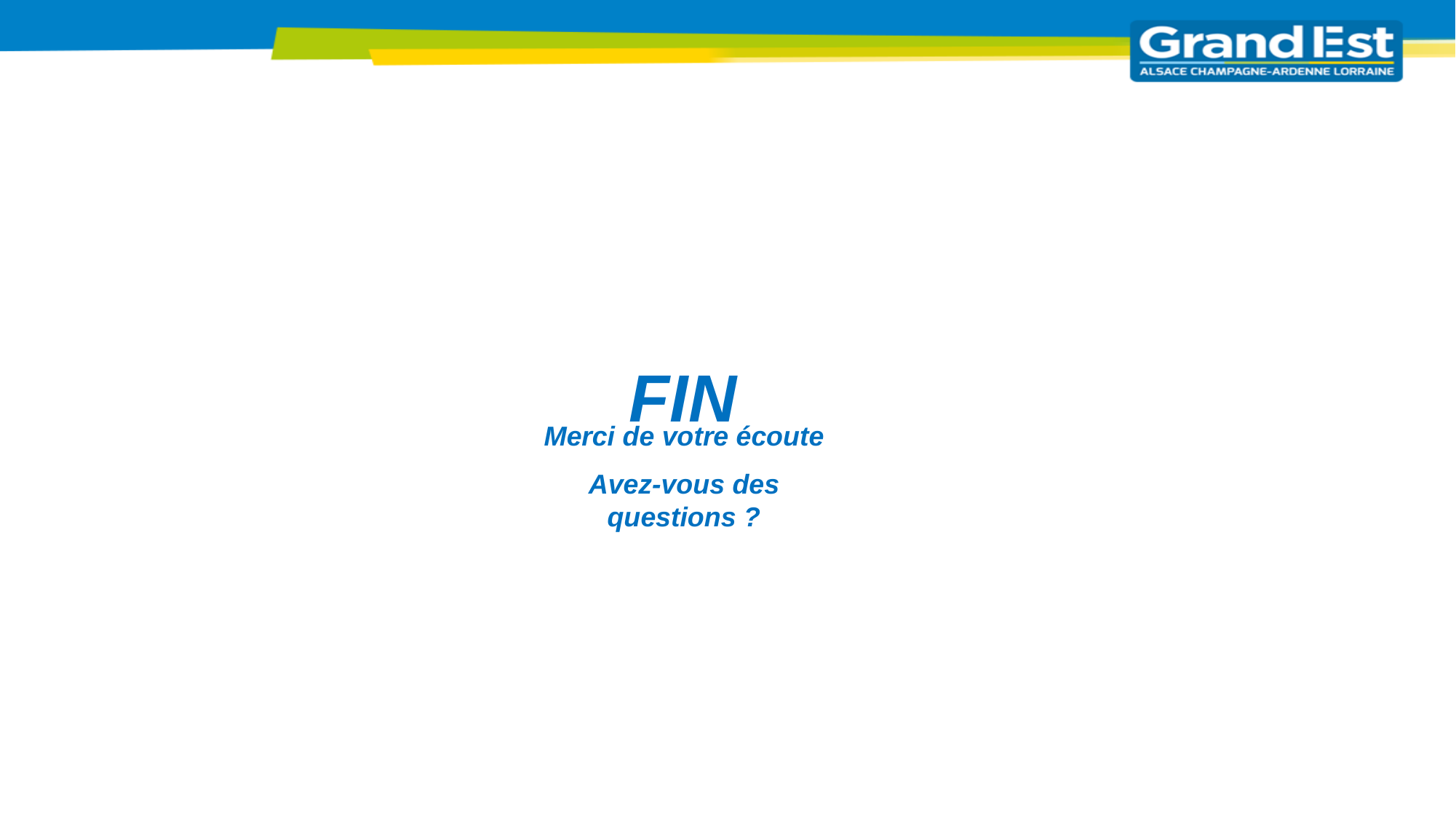

# FIN
Merci de votre écoute
Avez-vous des questions ?